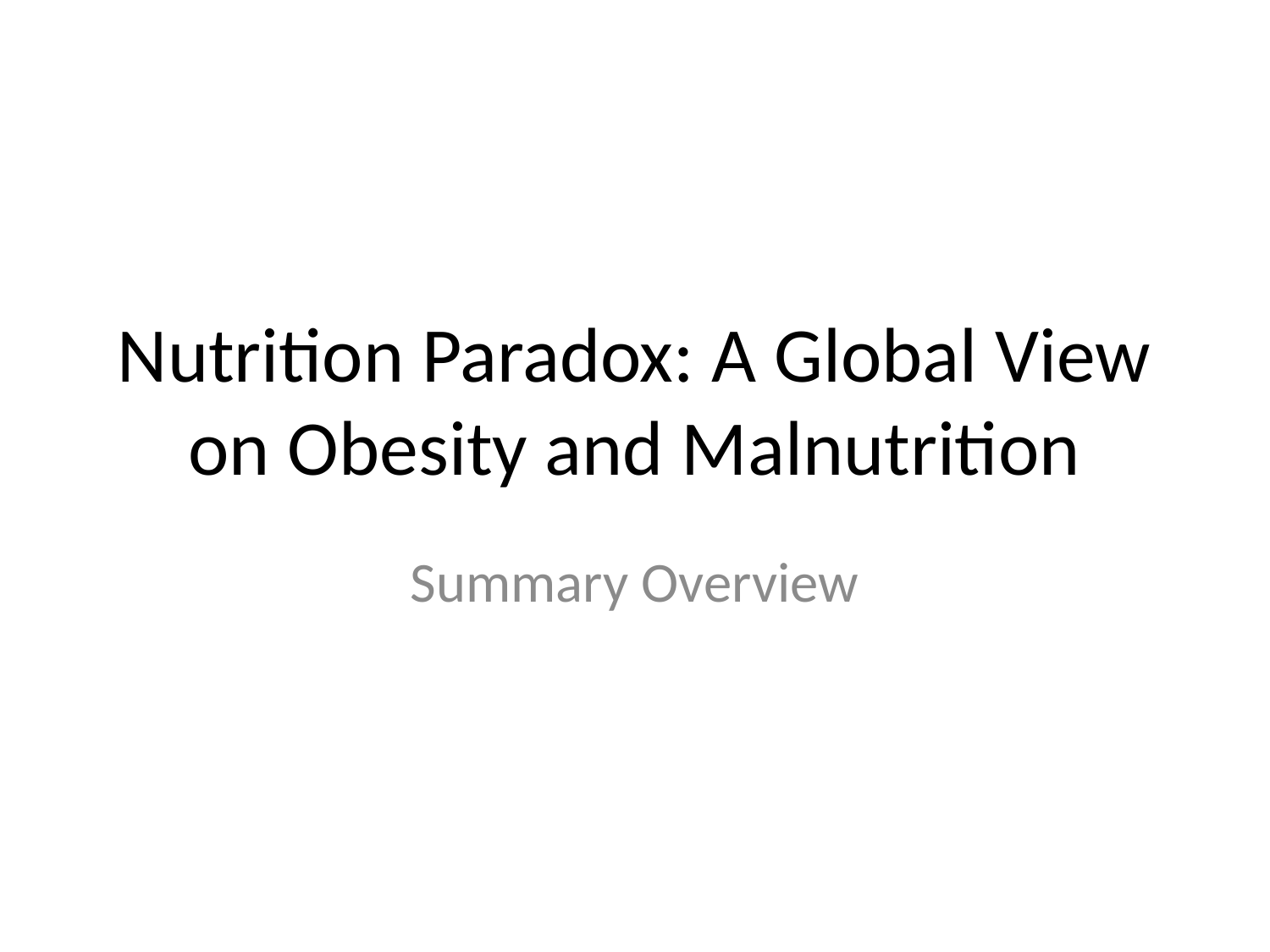

# Nutrition Paradox: A Global View on Obesity and Malnutrition
Summary Overview